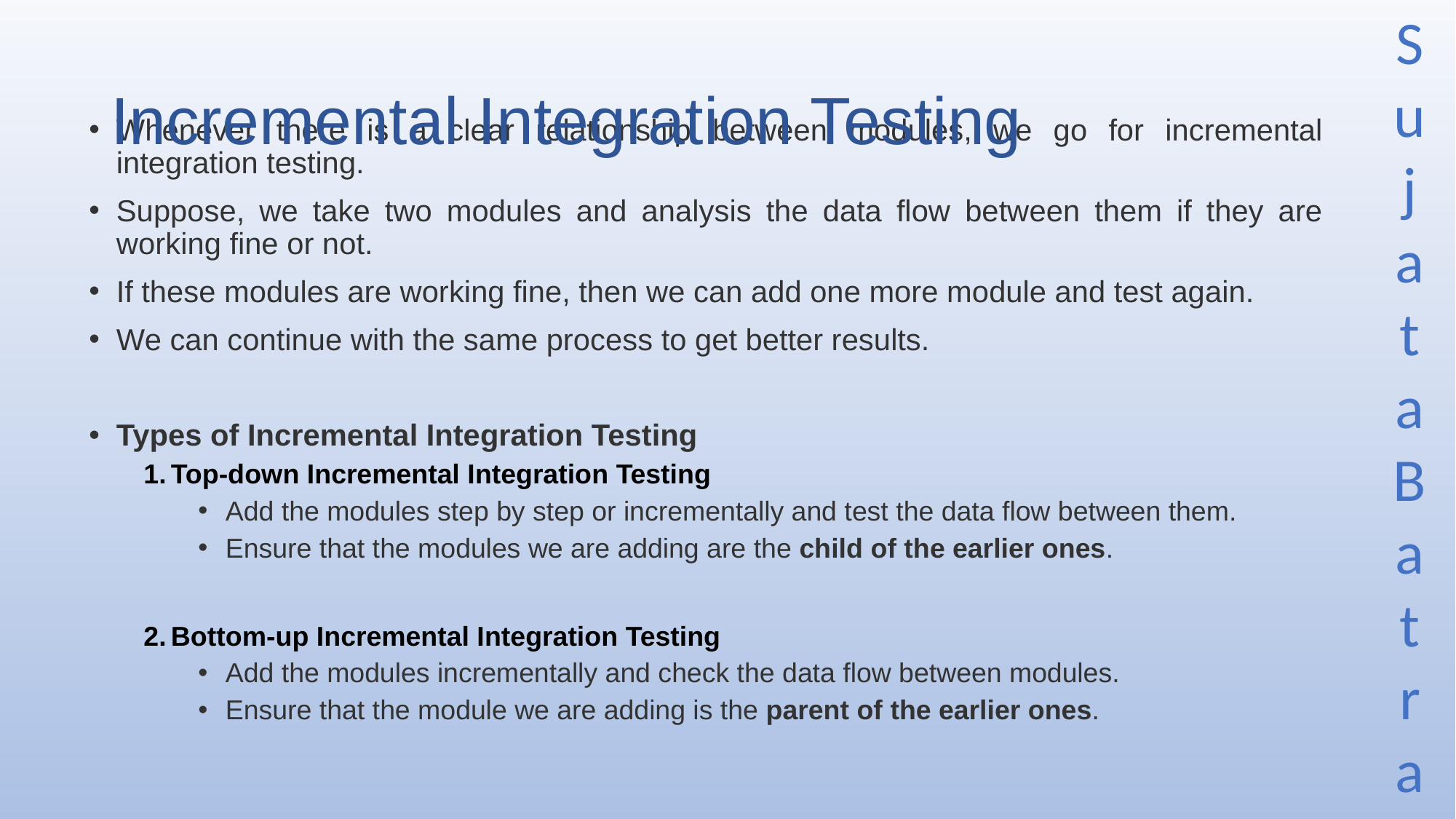

# Incremental Integration Testing
Whenever there is a clear relationship between modules, we go for incremental integration testing.
Suppose, we take two modules and analysis the data flow between them if they are working fine or not.
If these modules are working fine, then we can add one more module and test again.
We can continue with the same process to get better results.

Types of Incremental Integration Testing
Top-down Incremental Integration Testing
Add the modules step by step or incrementally and test the data flow between them.
Ensure that the modules we are adding are the child of the earlier ones.

Bottom-up Incremental Integration Testing
Add the modules incrementally and check the data flow between modules.
Ensure that the module we are adding is the parent of the earlier ones.